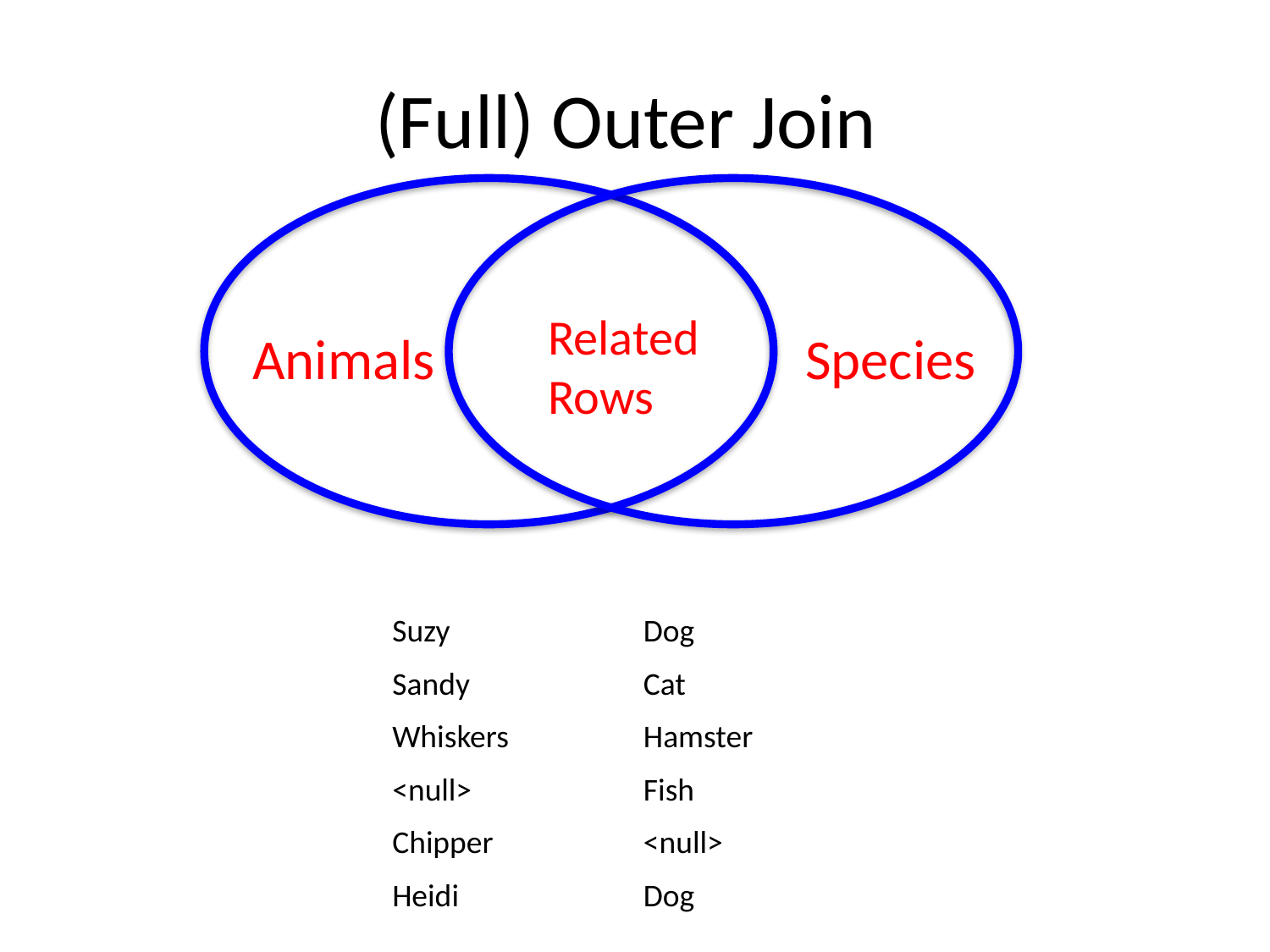

(Full) Outer Join

Related
Rows
Animals
Species
| Name | Kind |
| --- | --- |
| Suzy | Dog |
| Sandy | Cat |
| Whiskers | Hamster |
| <null> | Fish |
| Chipper | <null> |
| Heidi | Dog |